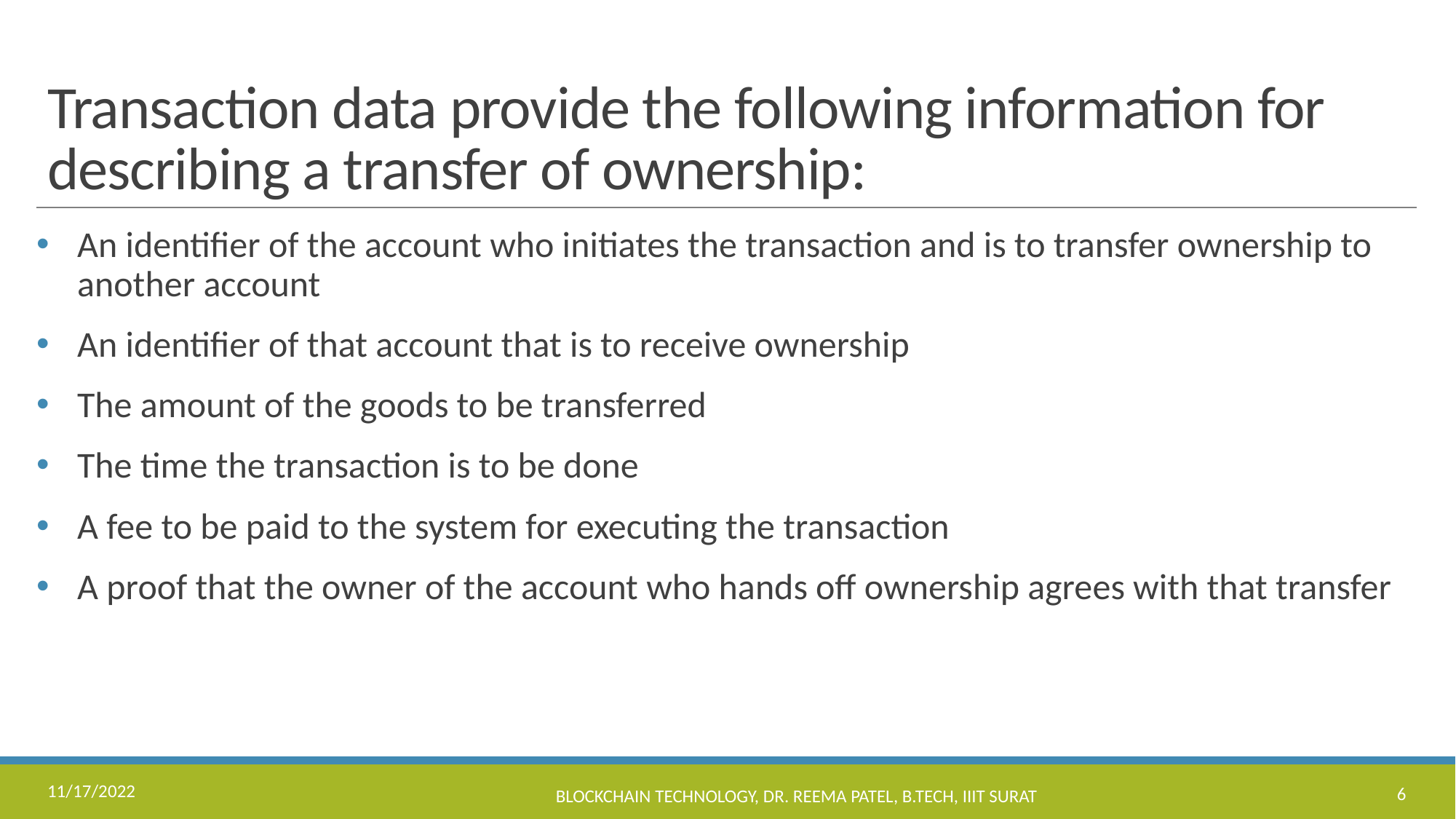

# Transaction data provide the following information for describing a transfer of ownership:
An identifier of the account who initiates the transaction and is to transfer ownership to another account
An identifier of that account that is to receive ownership
The amount of the goods to be transferred
The time the transaction is to be done
A fee to be paid to the system for executing the transaction
A proof that the owner of the account who hands off ownership agrees with that transfer
11/17/2022
Blockchain Technology, Dr. Reema Patel, B.Tech, IIIT Surat
6